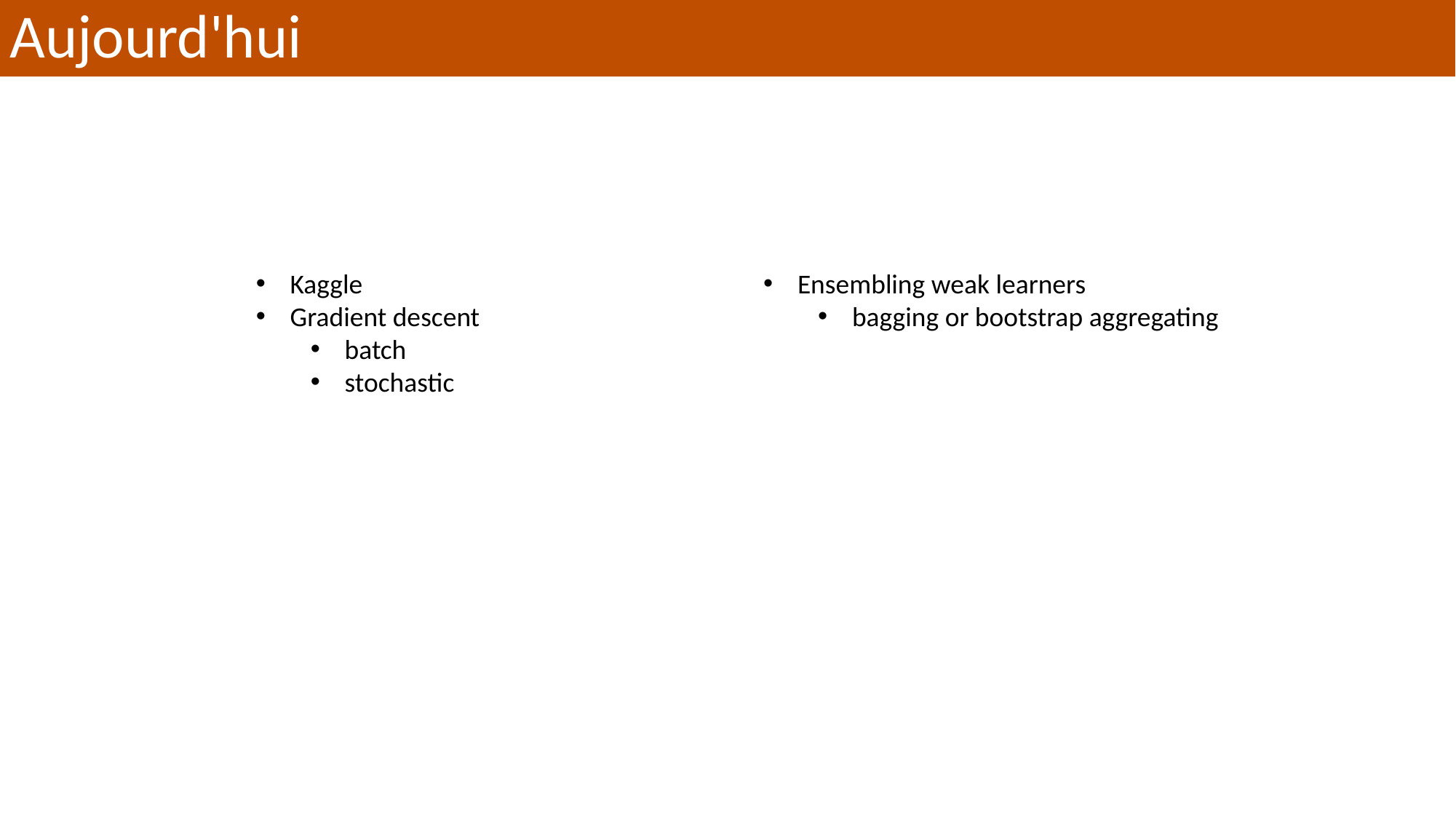

Aujourd'hui
Kaggle
Gradient descent
batch
stochastic
Ensembling weak learners
bagging or bootstrap aggregating